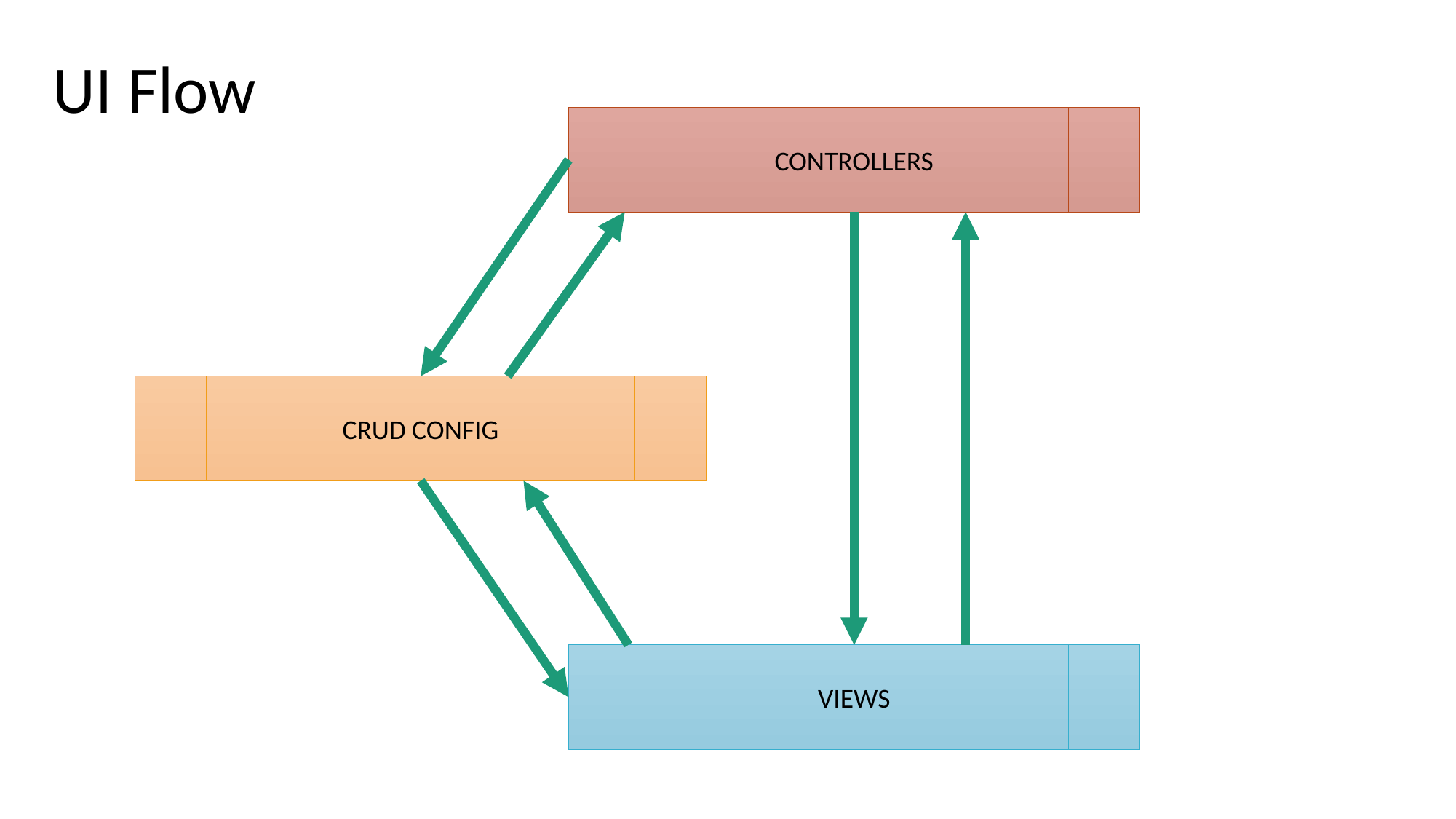

# UI Flow
CONTROLLERS
CRUD CONFIG
VIEWS